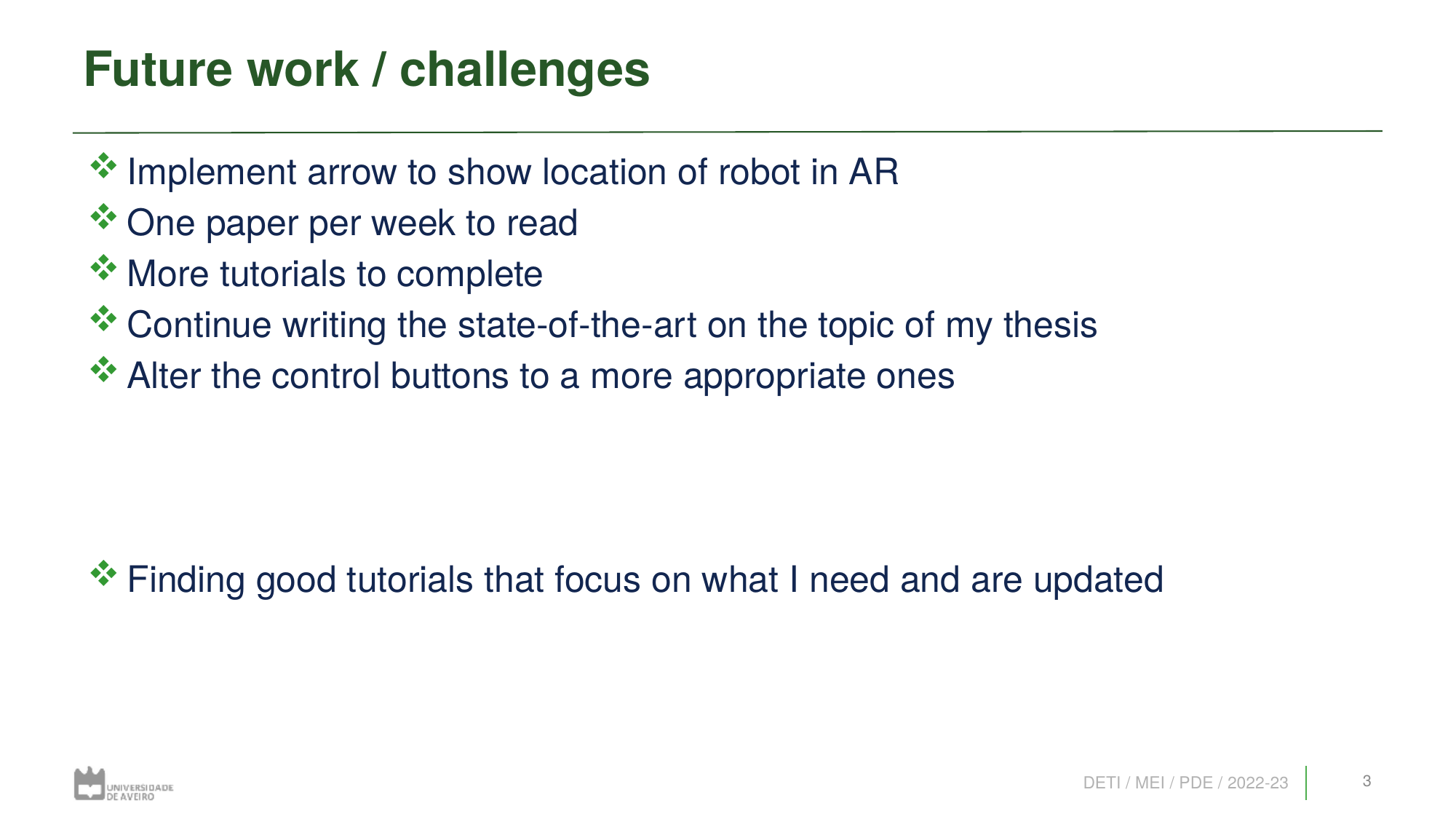

# Future work / challenges
Implement arrow to show location of robot in AR
One paper per week to read
More tutorials to complete
Continue writing the state-of-the-art on the topic of my thesis
Alter the control buttons to a more appropriate ones

Finding good tutorials that focus on what I need and are updated
DETI / MEI / PDE / 2022-23
3